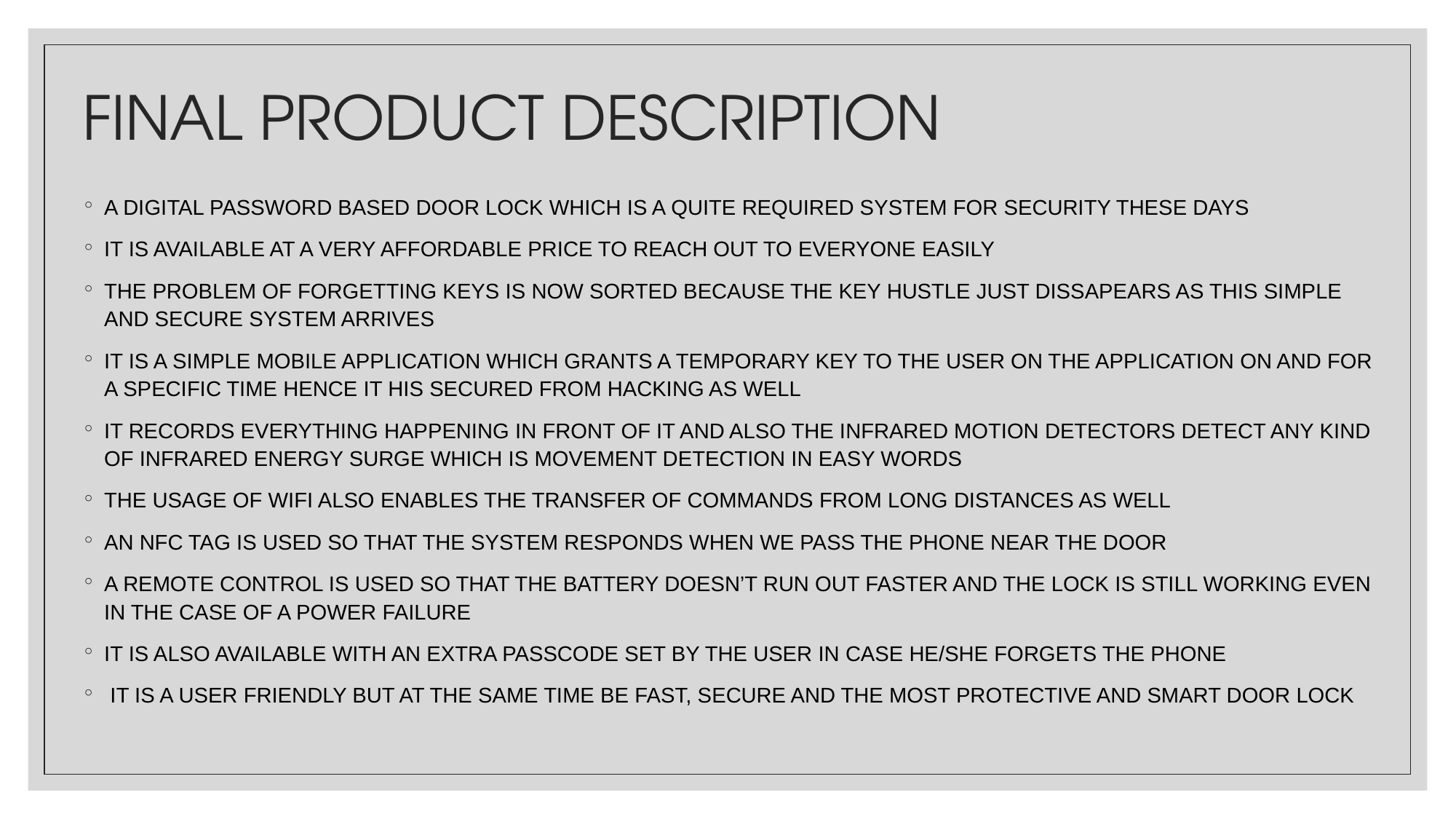

# FINAL PRODUCT DESCRIPTION
A DIGITAL PASSWORD BASED DOOR LOCK WHICH IS A QUITE REQUIRED SYSTEM FOR SECURITY THESE DAYS
IT IS AVAILABLE AT A VERY AFFORDABLE PRICE TO REACH OUT TO EVERYONE EASILY
THE PROBLEM OF FORGETTING KEYS IS NOW SORTED BECAUSE THE KEY HUSTLE JUST DISSAPEARS AS THIS SIMPLE AND SECURE SYSTEM ARRIVES
IT IS A SIMPLE MOBILE APPLICATION WHICH GRANTS A TEMPORARY KEY TO THE USER ON THE APPLICATION ON AND FOR A SPECIFIC TIME HENCE IT HIS SECURED FROM HACKING AS WELL
IT RECORDS EVERYTHING HAPPENING IN FRONT OF IT AND ALSO THE INFRARED MOTION DETECTORS DETECT ANY KIND OF INFRARED ENERGY SURGE WHICH IS MOVEMENT DETECTION IN EASY WORDS
THE USAGE OF WIFI ALSO ENABLES THE TRANSFER OF COMMANDS FROM LONG DISTANCES AS WELL
AN NFC TAG IS USED SO THAT THE SYSTEM RESPONDS WHEN WE PASS THE PHONE NEAR THE DOOR
A REMOTE CONTROL IS USED SO THAT THE BATTERY DOESN’T RUN OUT FASTER AND THE LOCK IS STILL WORKING EVEN IN THE CASE OF A POWER FAILURE
IT IS ALSO AVAILABLE WITH AN EXTRA PASSCODE SET BY THE USER IN CASE HE/SHE FORGETS THE PHONE
 IT IS A USER FRIENDLY BUT AT THE SAME TIME BE FAST, SECURE AND THE MOST PROTECTIVE AND SMART DOOR LOCK